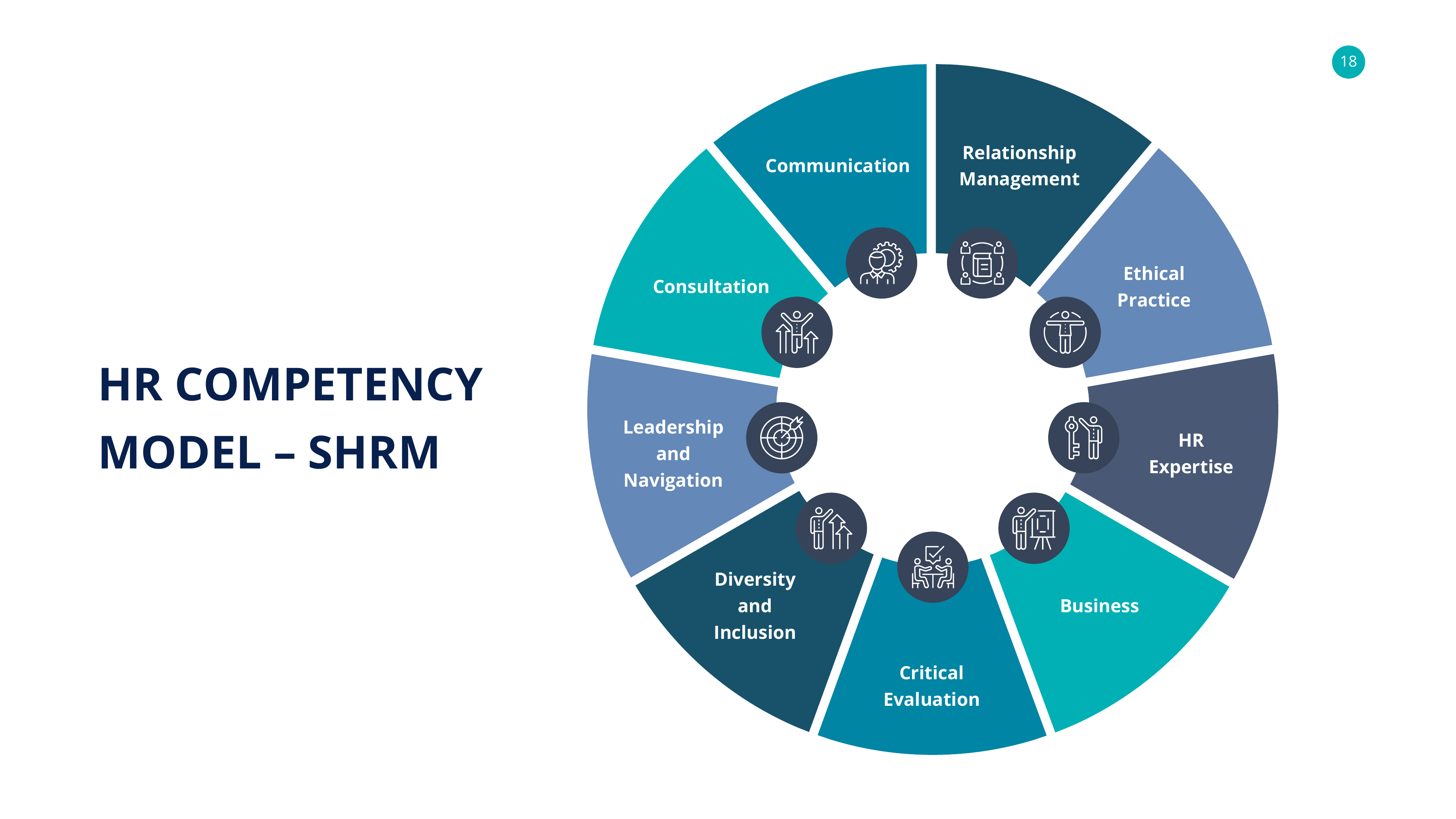

Relationship
Management
Communication

Ethical
Practice
Consultation

HR COMPETENCY
MODEL – SHRM

Leadership
and
Navigation

HR
Expertise

Diversity
and
Inclusion
Business
Critical
Evaluation